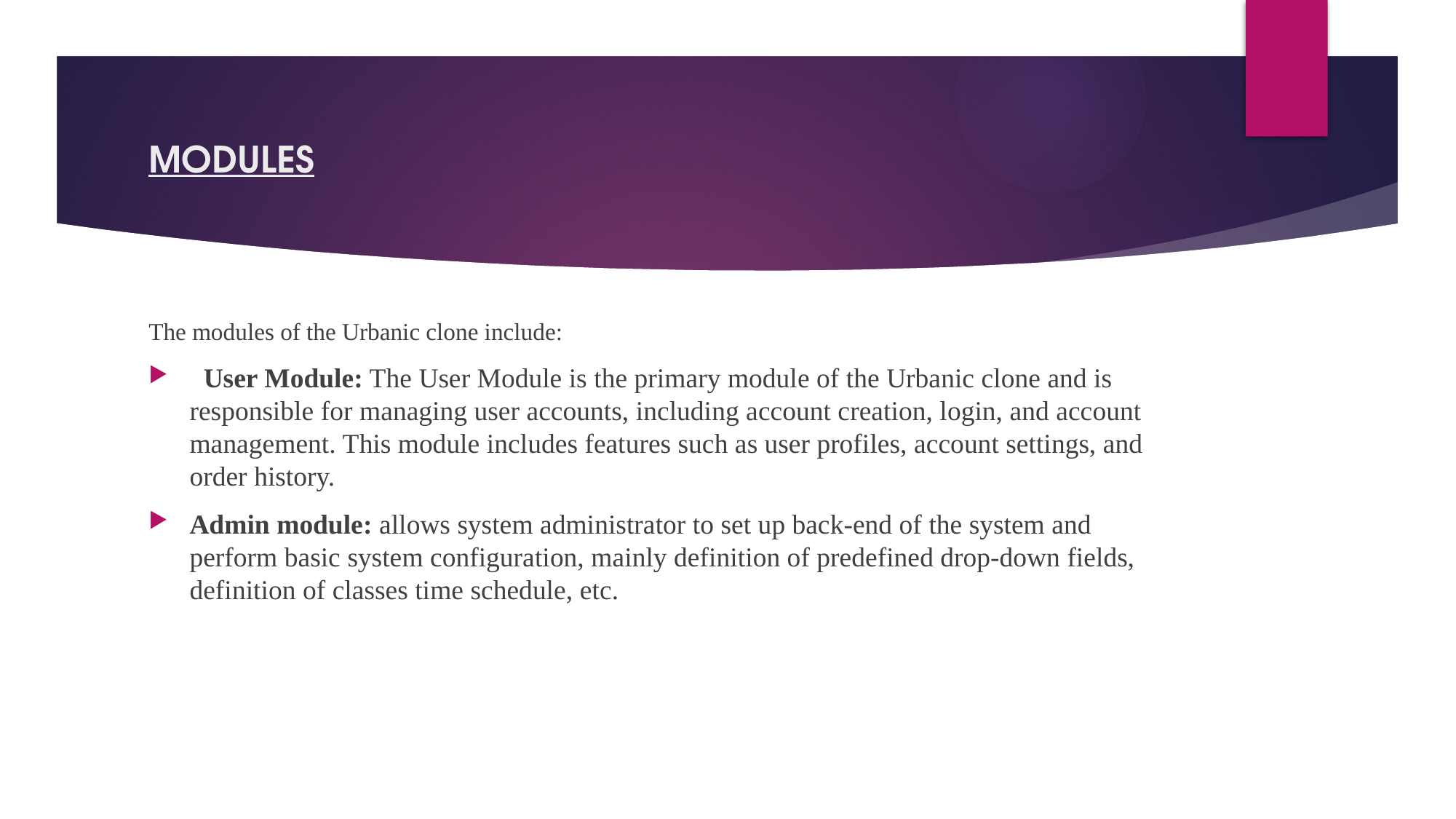

# MODULES
The modules of the Urbanic clone include:
  User Module: The User Module is the primary module of the Urbanic clone and is responsible for managing user accounts, including account creation, login, and account management. This module includes features such as user profiles, account settings, and order history.
Admin module: allows system administrator to set up back-end of the system and perform basic system configuration, mainly definition of predefined drop-down fields, definition of classes time schedule, etc.